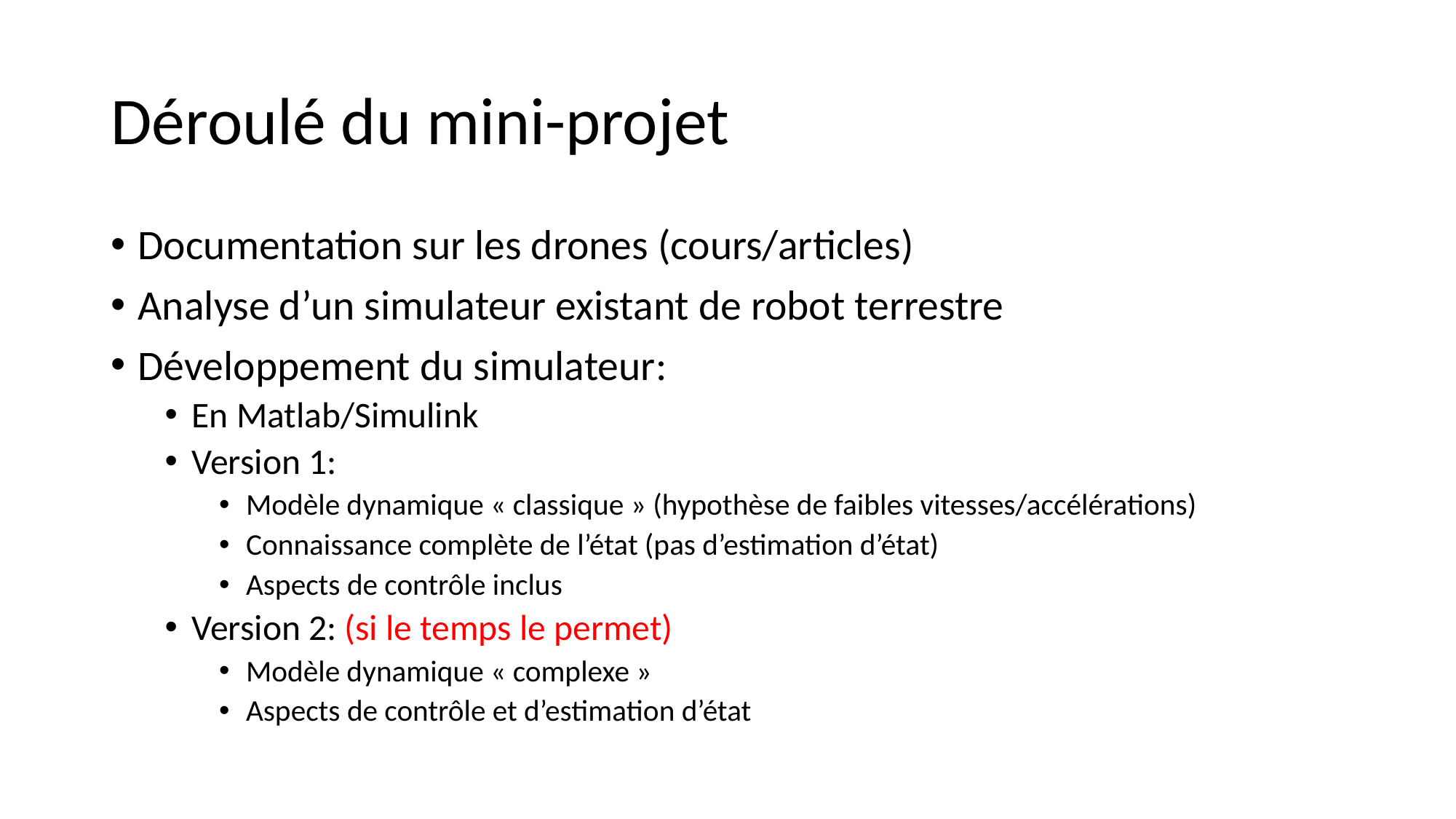

# Déroulé du mini-projet
Documentation sur les drones (cours/articles)
Analyse d’un simulateur existant de robot terrestre
Développement du simulateur:
En Matlab/Simulink
Version 1:
Modèle dynamique « classique » (hypothèse de faibles vitesses/accélérations)
Connaissance complète de l’état (pas d’estimation d’état)
Aspects de contrôle inclus
Version 2: (si le temps le permet)
Modèle dynamique « complexe »
Aspects de contrôle et d’estimation d’état